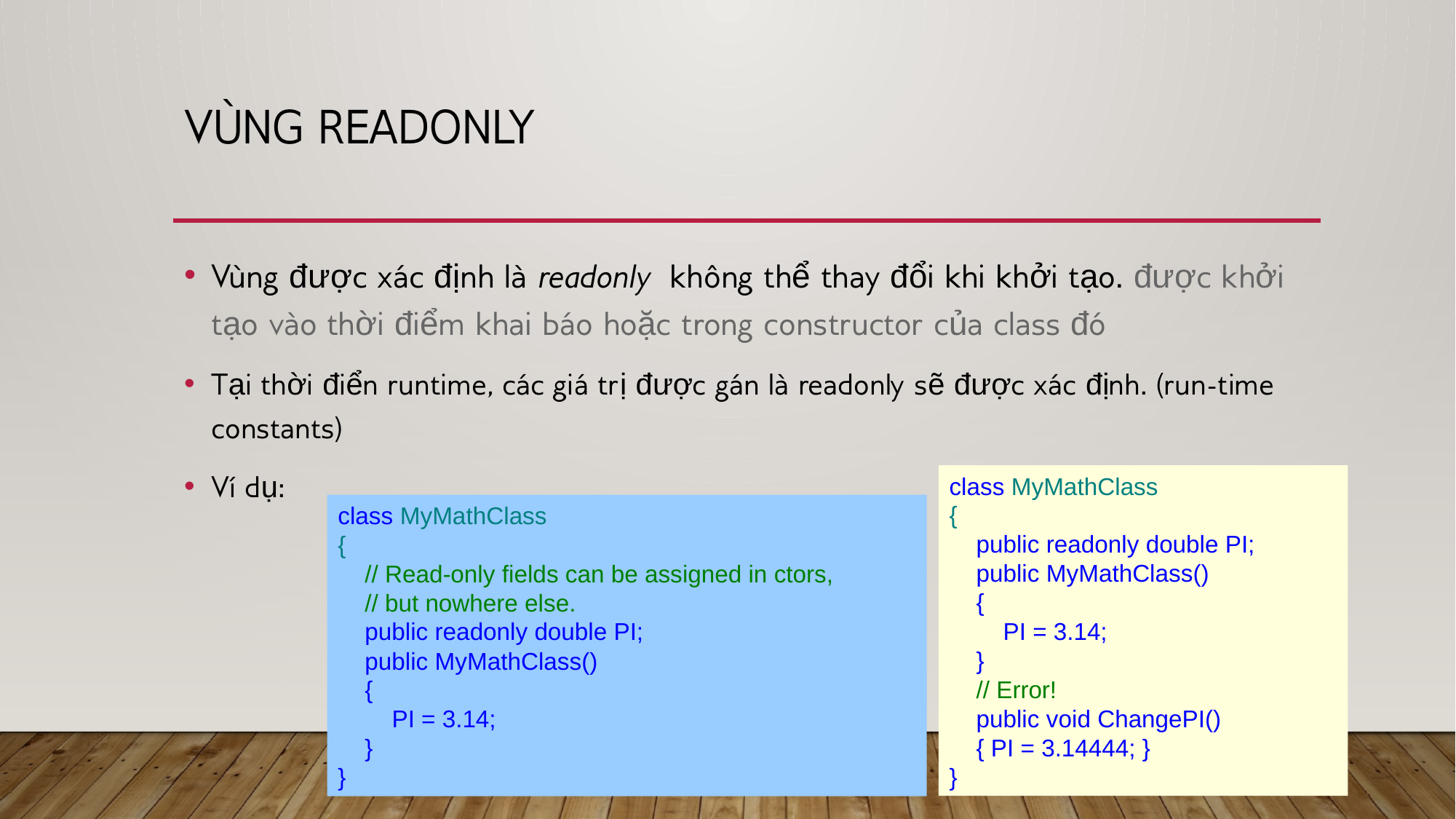

25
# Vùng readonly
Vùng được xác định là readonly  không thể thay đổi khi khởi tạo. được khởi tạo vào thời điểm khai báo hoặc trong constructor của class đó
Tại thời điển runtime, các giá trị được gán là readonly sẽ được xác định. (run-time constants)
Ví dụ:

class MyMathClass
{
    public readonly double PI;
    public MyMathClass()
    {
        PI = 3.14;
    }
    // Error!
    public void ChangePI()
    { PI = 3.14444; }
}
class MyMathClass
{
    // Read-only fields can be assigned in ctors,
    // but nowhere else.
    public readonly double PI;
    public MyMathClass()
    {
        PI = 3.14;
    }
}